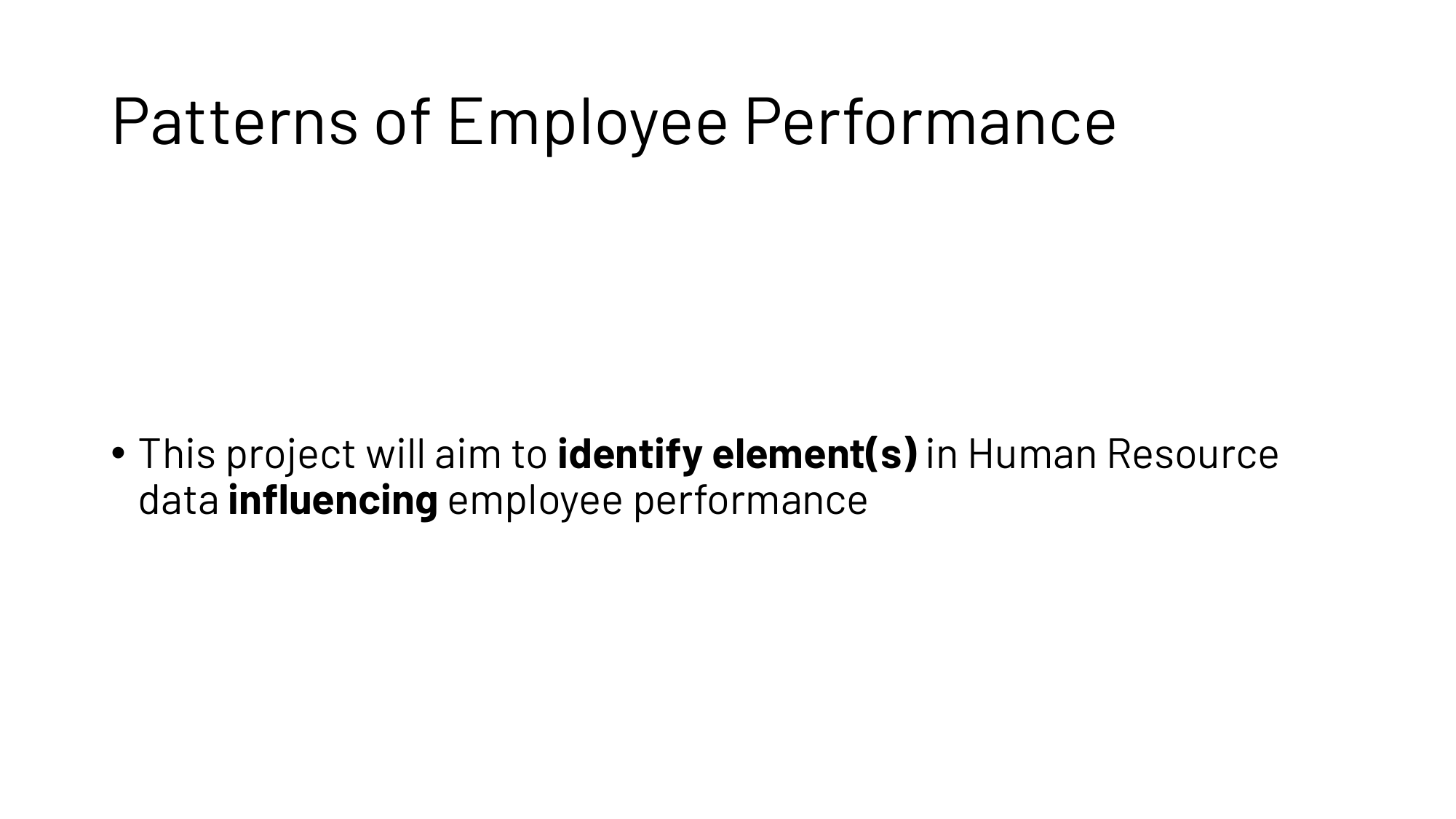

# Patterns of Employee Performance
This project will aim to identify element(s) in Human Resource data influencing employee performance